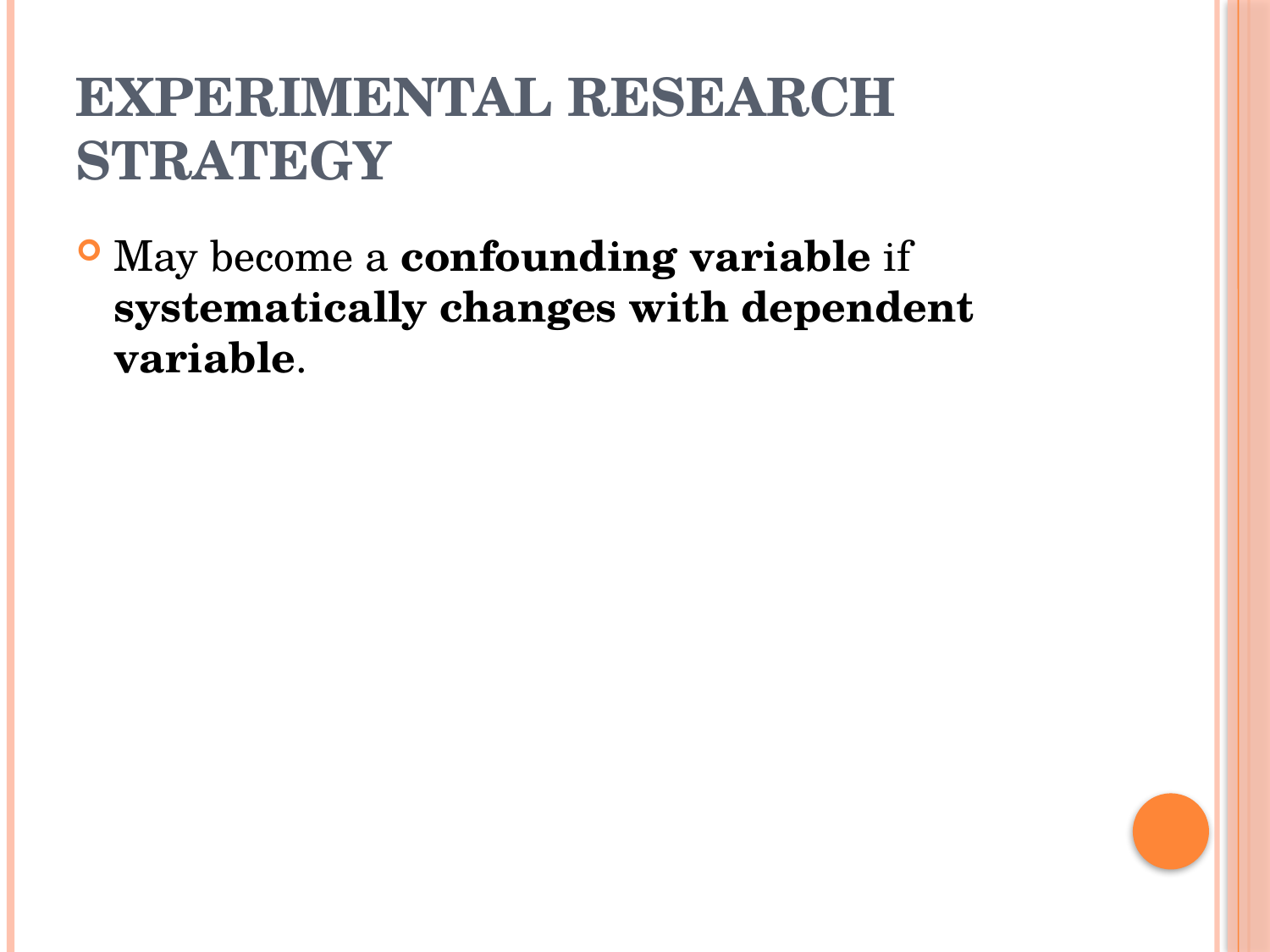

# Experimental research strategy
May become a confounding variable if systematically changes with dependent variable.